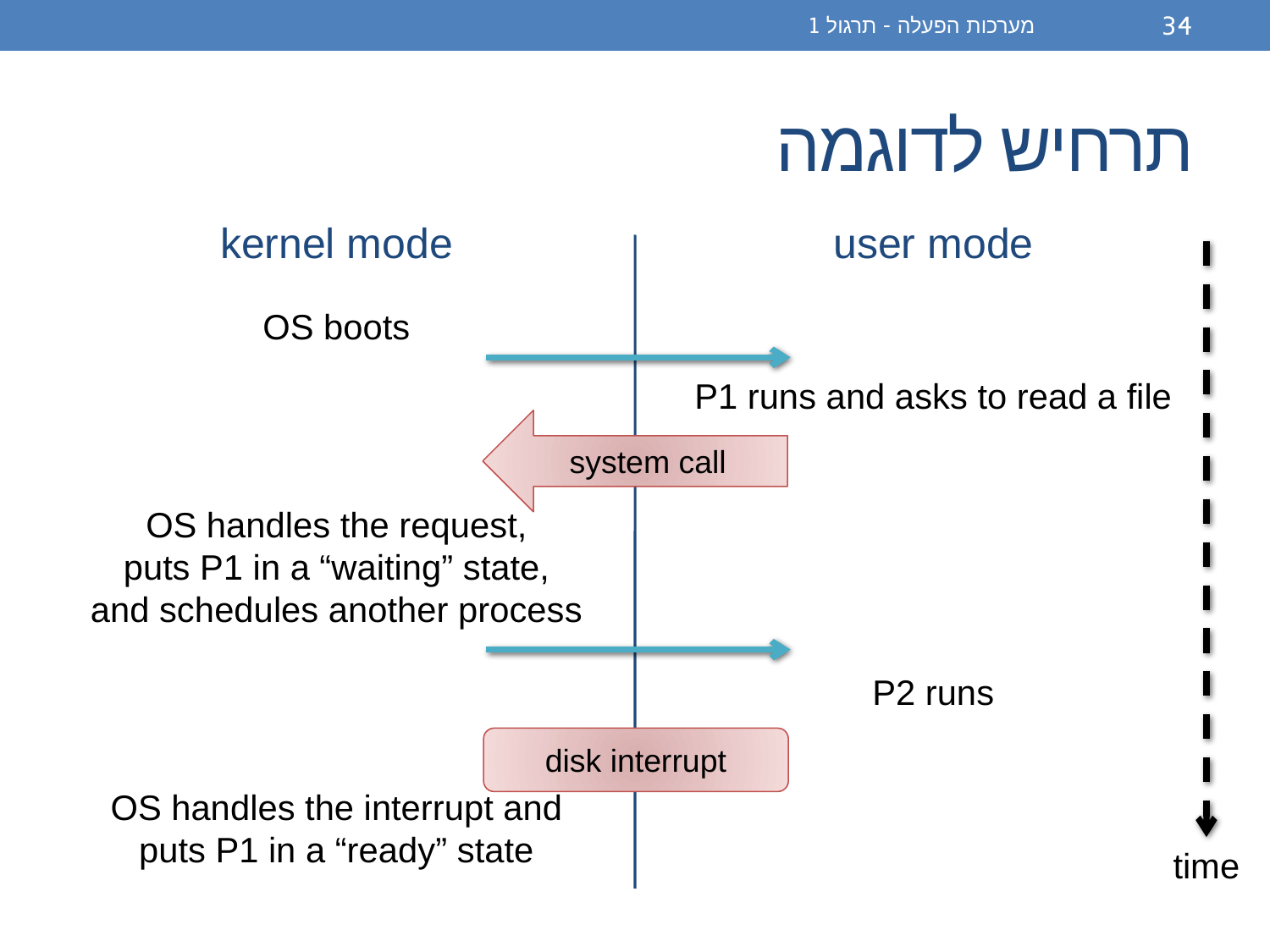

מערכות הפעלה - תרגול 1
34
# תרחיש לדוגמה
kernel mode
user mode

P1 runs and asks to read a file

P2 runs
OS boots

OS handles the request,
puts P1 in a “waiting” state,
and schedules another process

OS handles the interrupt and puts P1 in a “ready” state
system call
disk interrupt
time